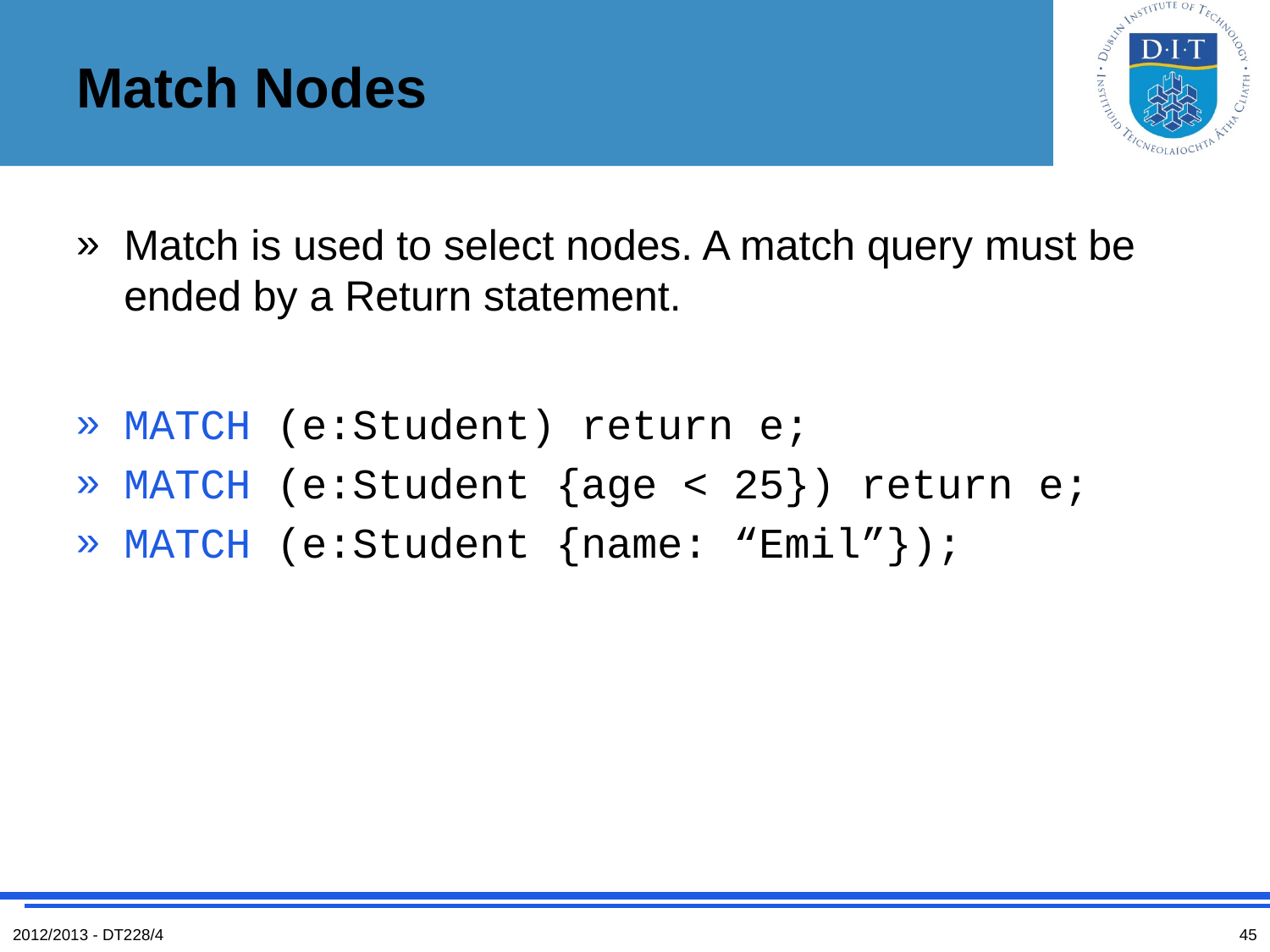

# Match Nodes
Match is used to select nodes. A match query must be ended by a Return statement.

MATCH (e:Student) return e;
MATCH (e:Student {age < 25}) return e;
MATCH (e:Student {name: “Emil”});

2012/2013 - DT228/4
45